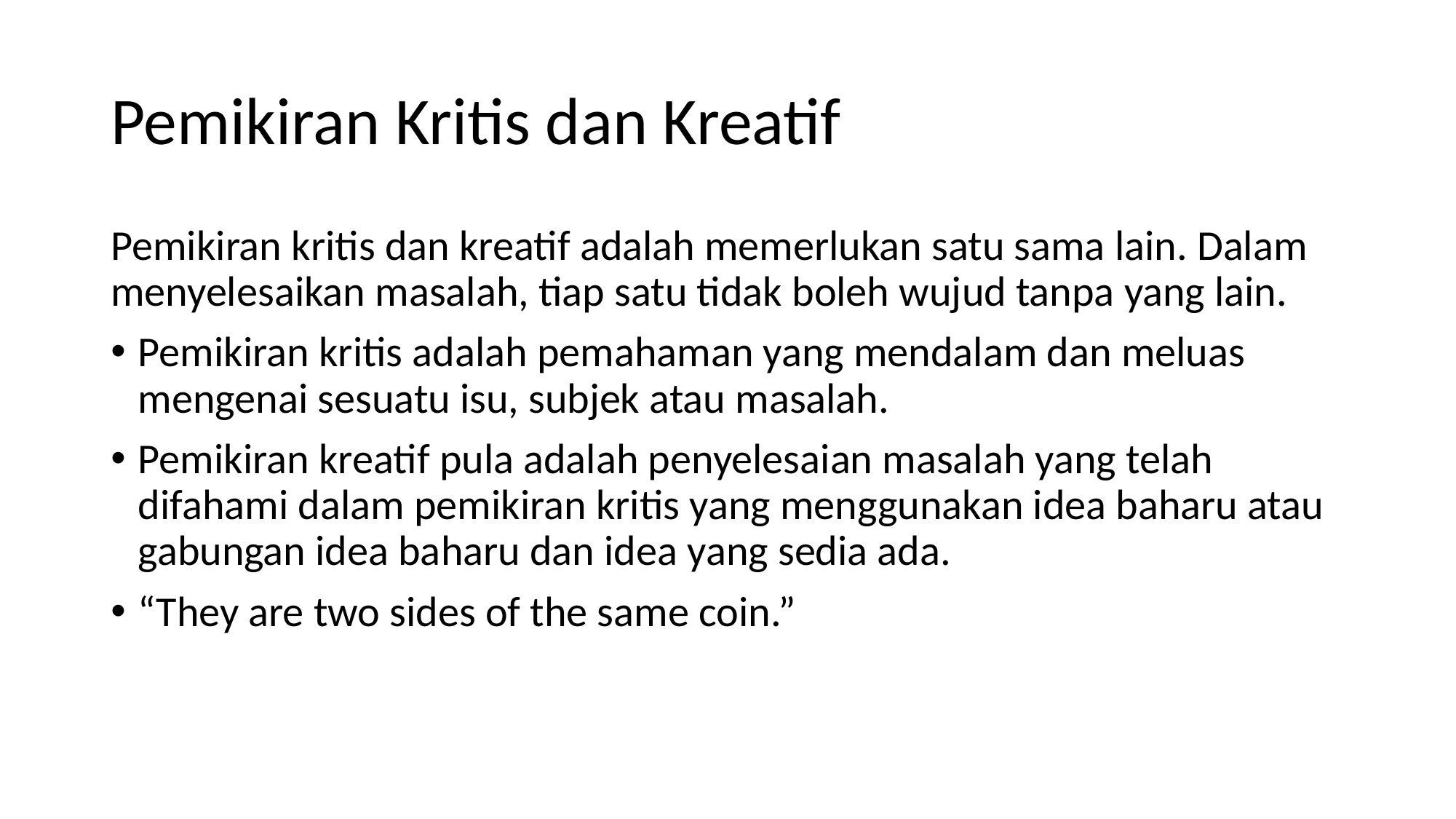

# Pemikiran Kritis dan Kreatif
Pemikiran kritis dan kreatif adalah memerlukan satu sama lain. Dalam menyelesaikan masalah, tiap satu tidak boleh wujud tanpa yang lain.
Pemikiran kritis adalah pemahaman yang mendalam dan meluas mengenai sesuatu isu, subjek atau masalah.
Pemikiran kreatif pula adalah penyelesaian masalah yang telah difahami dalam pemikiran kritis yang menggunakan idea baharu atau gabungan idea baharu dan idea yang sedia ada.
“They are two sides of the same coin.”